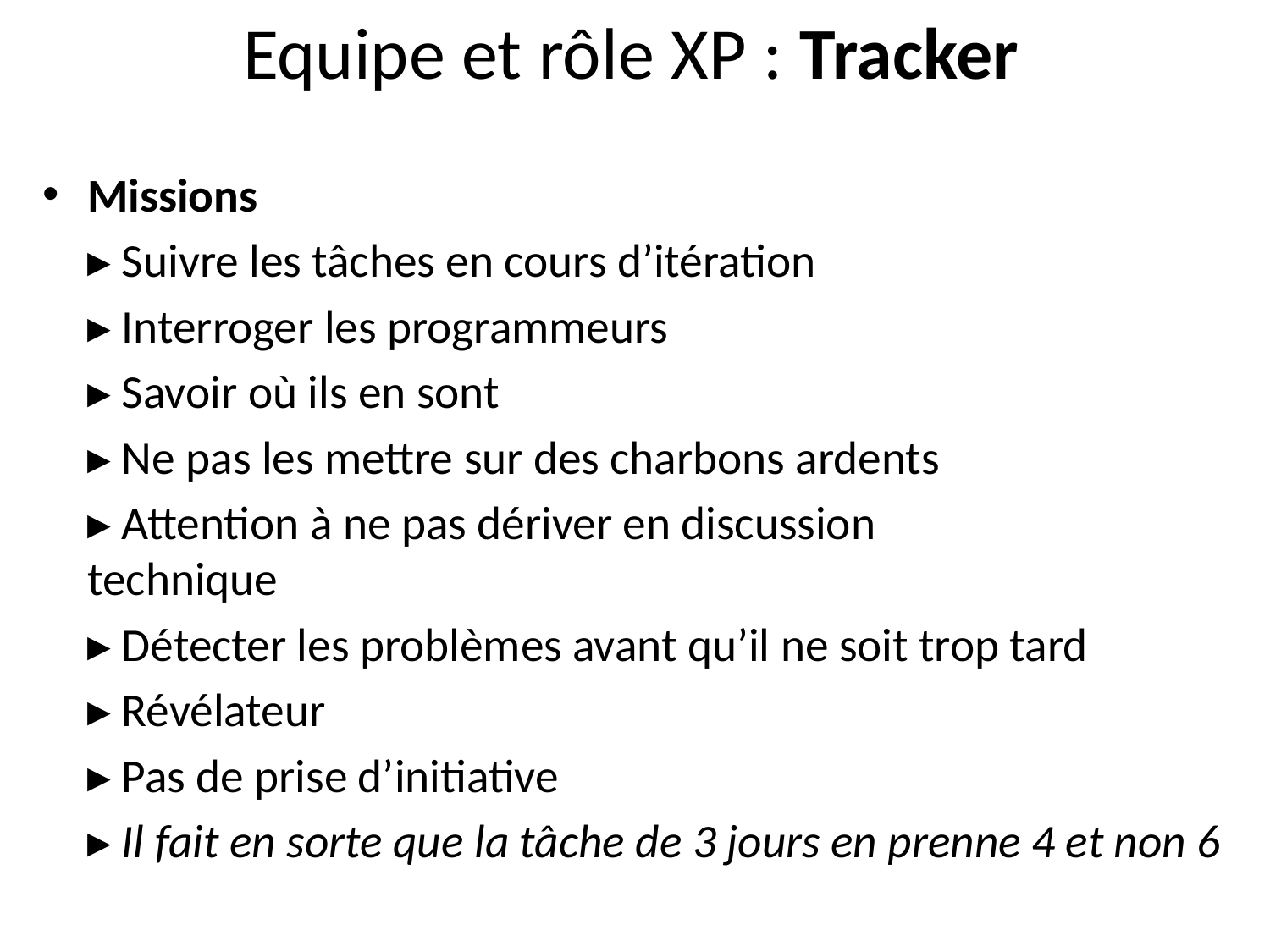

# Equipe et rôle XP : Tracker
Missions
	▸ Suivre les tâches en cours d’itération
	▸ Interroger les programmeurs
		▸ Savoir où ils en sont
		▸ Ne pas les mettre sur des charbons ardents
		▸ Attention à ne pas dériver en discussion 	  	technique
	▸ Détecter les problèmes avant qu’il ne soit trop tard
		▸ Révélateur
		▸ Pas de prise d’initiative
	▸ Il fait en sorte que la tâche de 3 jours en prenne 4 et non 6